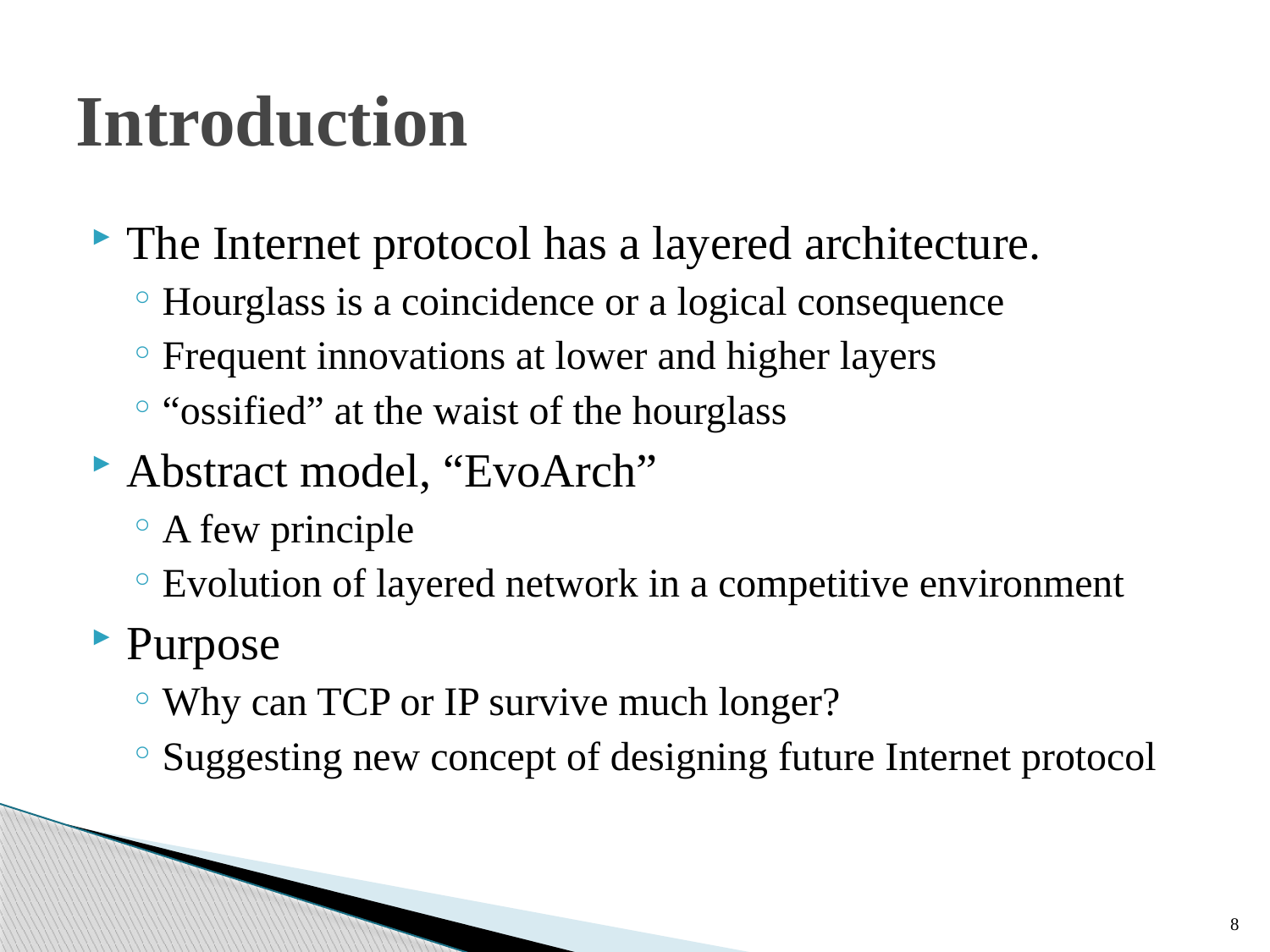

# Introduction
The Internet protocol has a layered architecture.
Hourglass is a coincidence or a logical consequence
Frequent innovations at lower and higher layers
“ossified” at the waist of the hourglass
Abstract model, “EvoArch”
A few principle
Evolution of layered network in a competitive environment
Purpose
Why can TCP or IP survive much longer?
Suggesting new concept of designing future Internet protocol
8